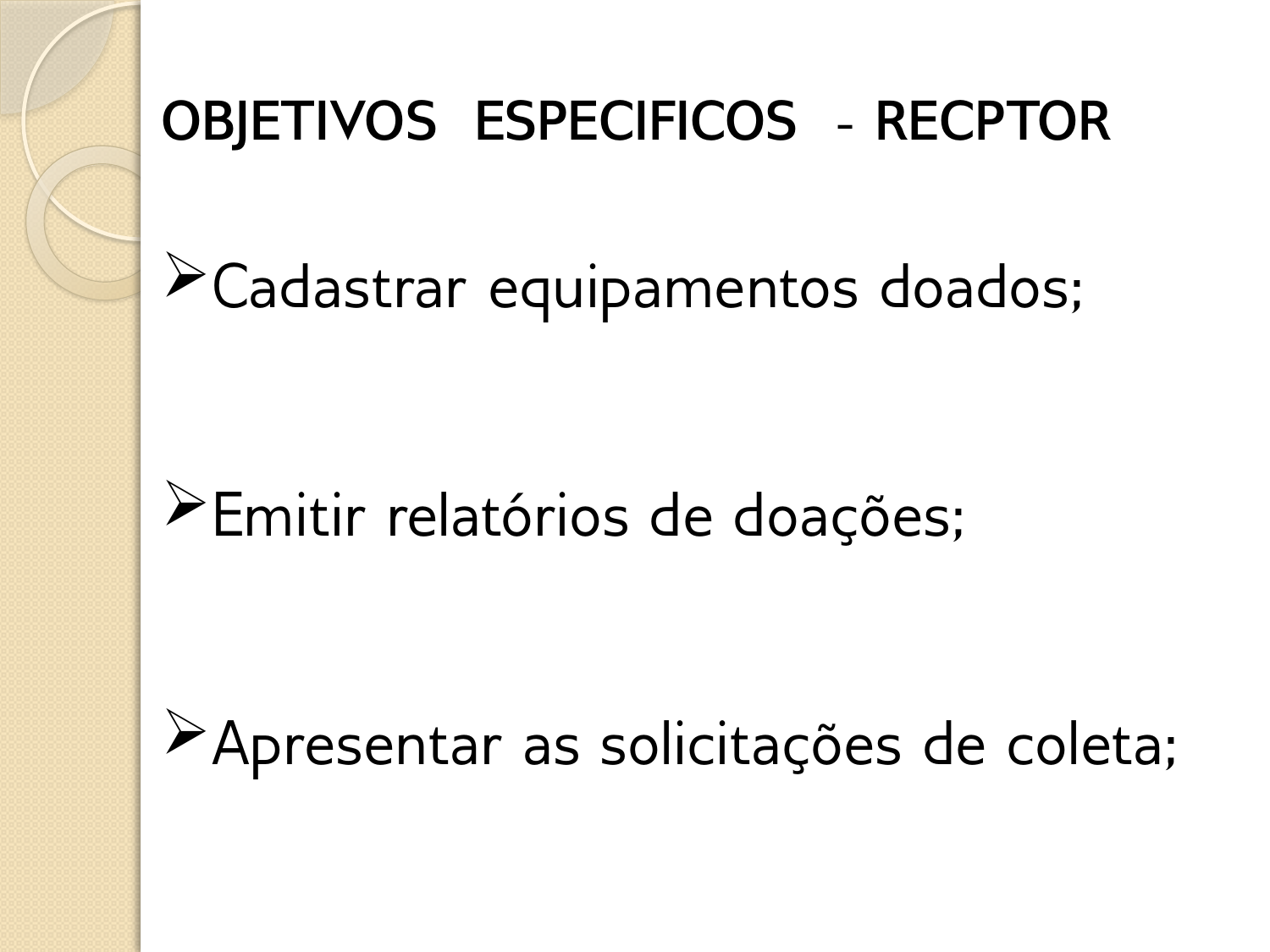

OBJETIVOS  ESPECIFICOS  - RECPTOR
Cadastrar equipamentos doados;

Emitir relatórios de doações;

Apresentar as solicitações de coleta;